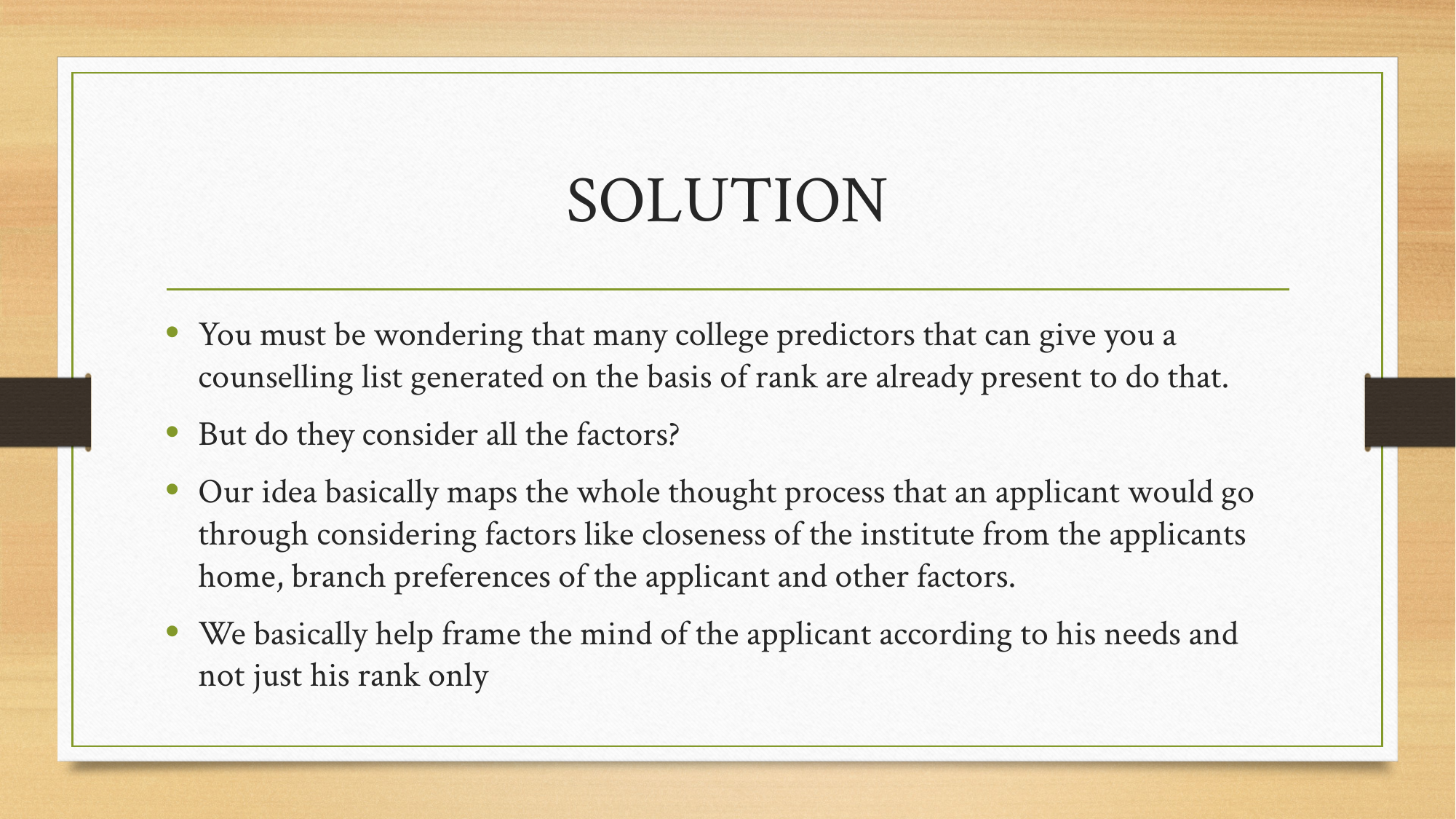

# SOLUTION
You must be wondering that many college predictors that can give you a counselling list generated on the basis of rank are already present to do that.
But do they consider all the factors?
Our idea basically maps the whole thought process that an applicant would go through considering factors like closeness of the institute from the applicants home, branch preferences of the applicant and other factors.
We basically help frame the mind of the applicant according to his needs and not just his rank only